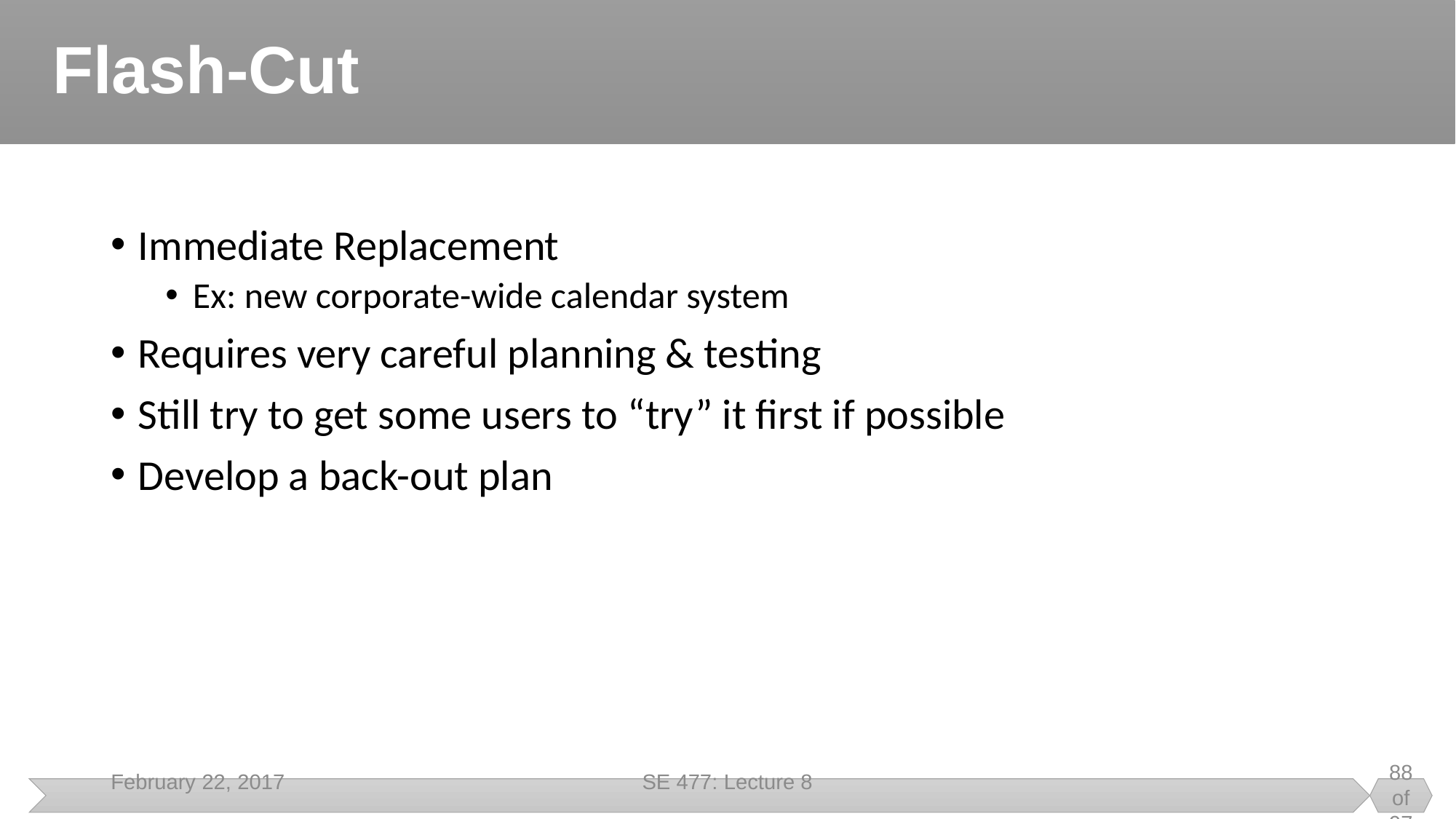

# Flash-Cut
Immediate Replacement
Ex: new corporate-wide calendar system
Requires very careful planning & testing
Still try to get some users to “try” it first if possible
Develop a back-out plan
February 22, 2017
SE 477: Lecture 8
88 of 97